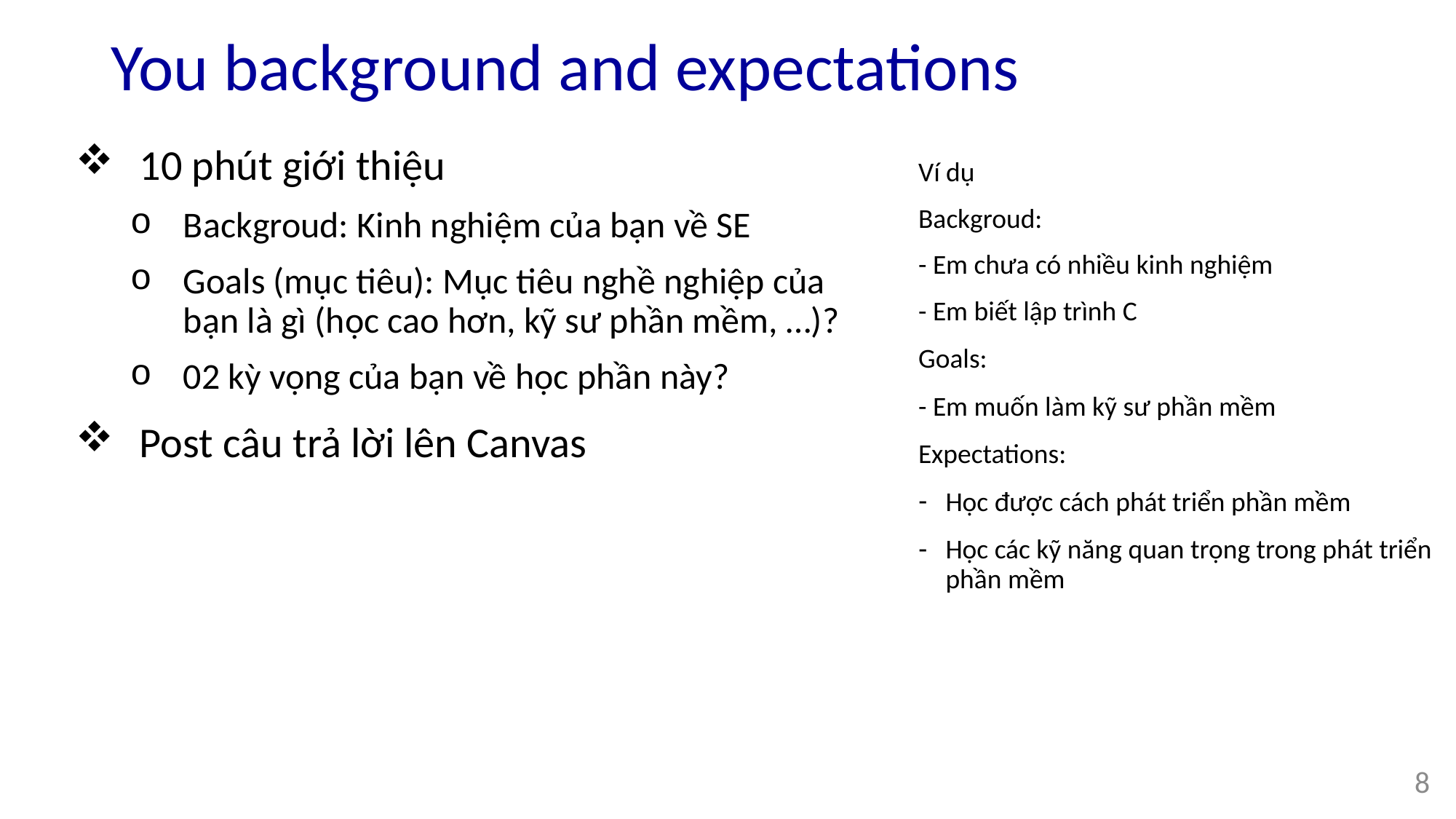

# You background and expectations
10 phút giới thiệu
Backgroud: Kinh nghiệm của bạn về SE
Goals (mục tiêu): Mục tiêu nghề nghiệp của bạn là gì (học cao hơn, kỹ sư phần mềm, …)?
02 kỳ vọng của bạn về học phần này?
Post câu trả lời lên Canvas

Ví dụ
Backgroud:
- Em chưa có nhiều kinh nghiệm
- Em biết lập trình C
Goals:
- Em muốn làm kỹ sư phần mềm
Expectations:
Học được cách phát triển phần mềm
Học các kỹ năng quan trọng trong phát triển phần mềm

8